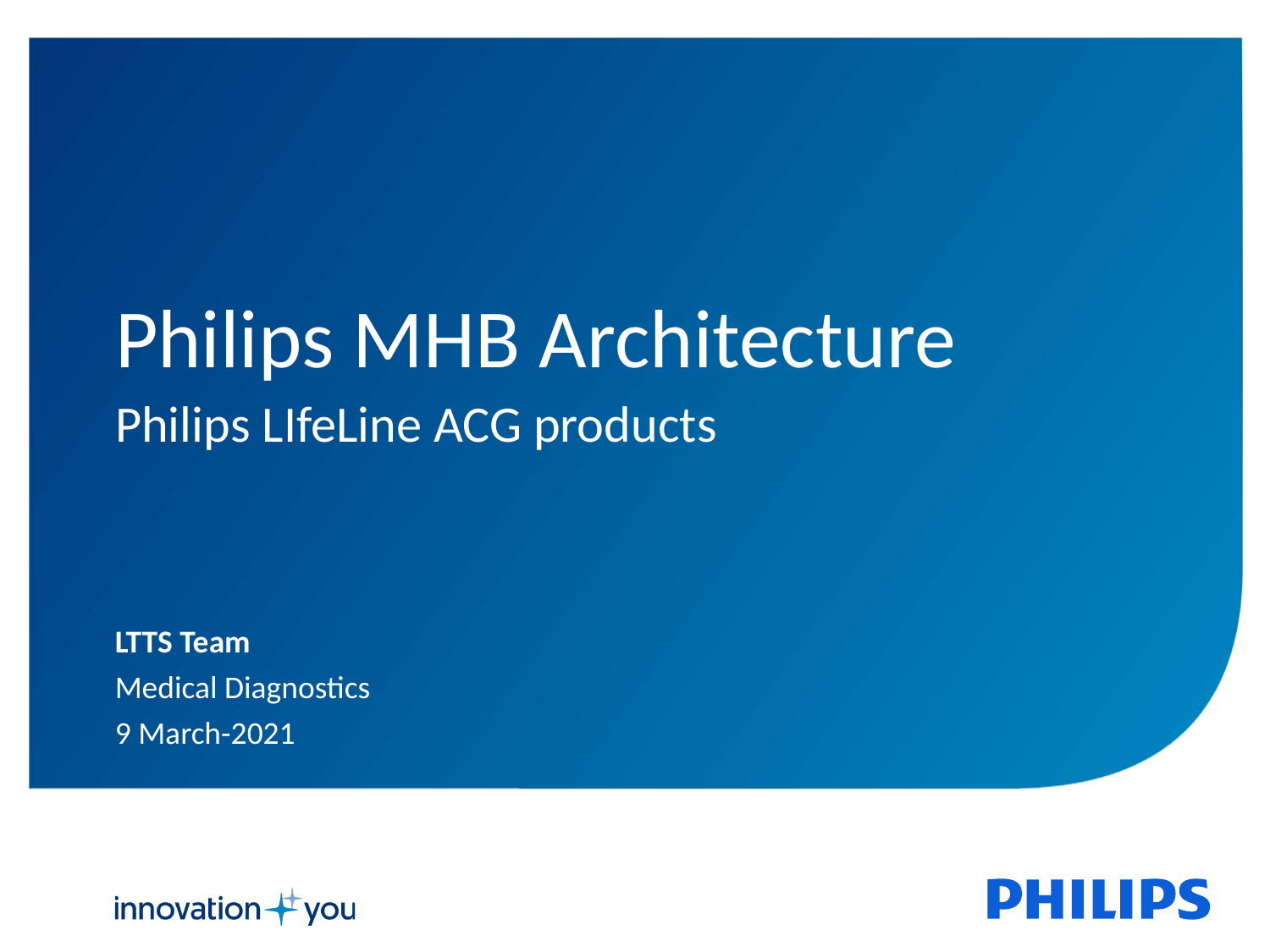

Philips MHB Architecture
Philips LIfeLine ACG products
LTTS Team
Medical Diagnostics
9 March-2021